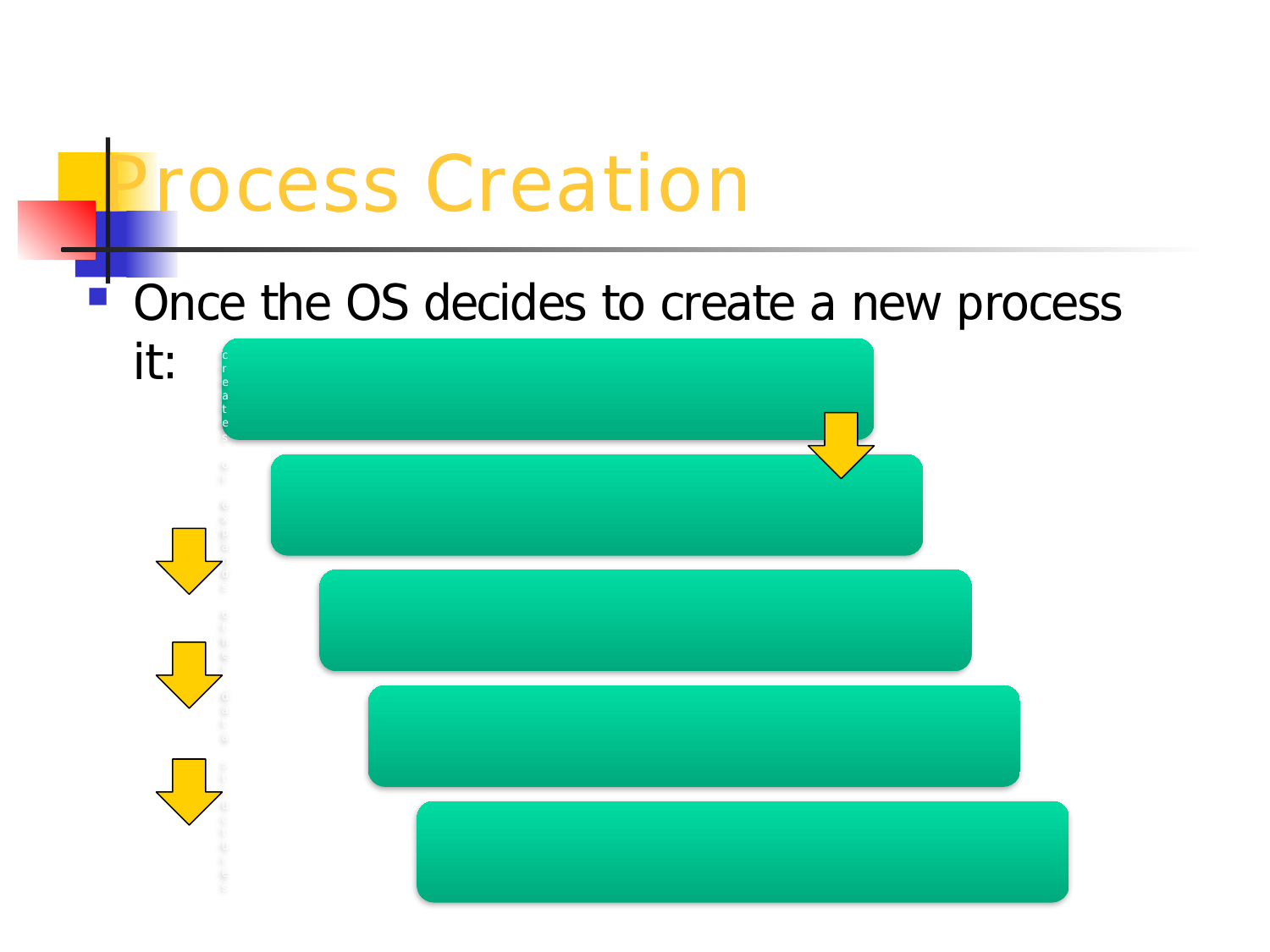

# Process Creation
Once the OS decides to create a new process it:
creates or expands other data structures